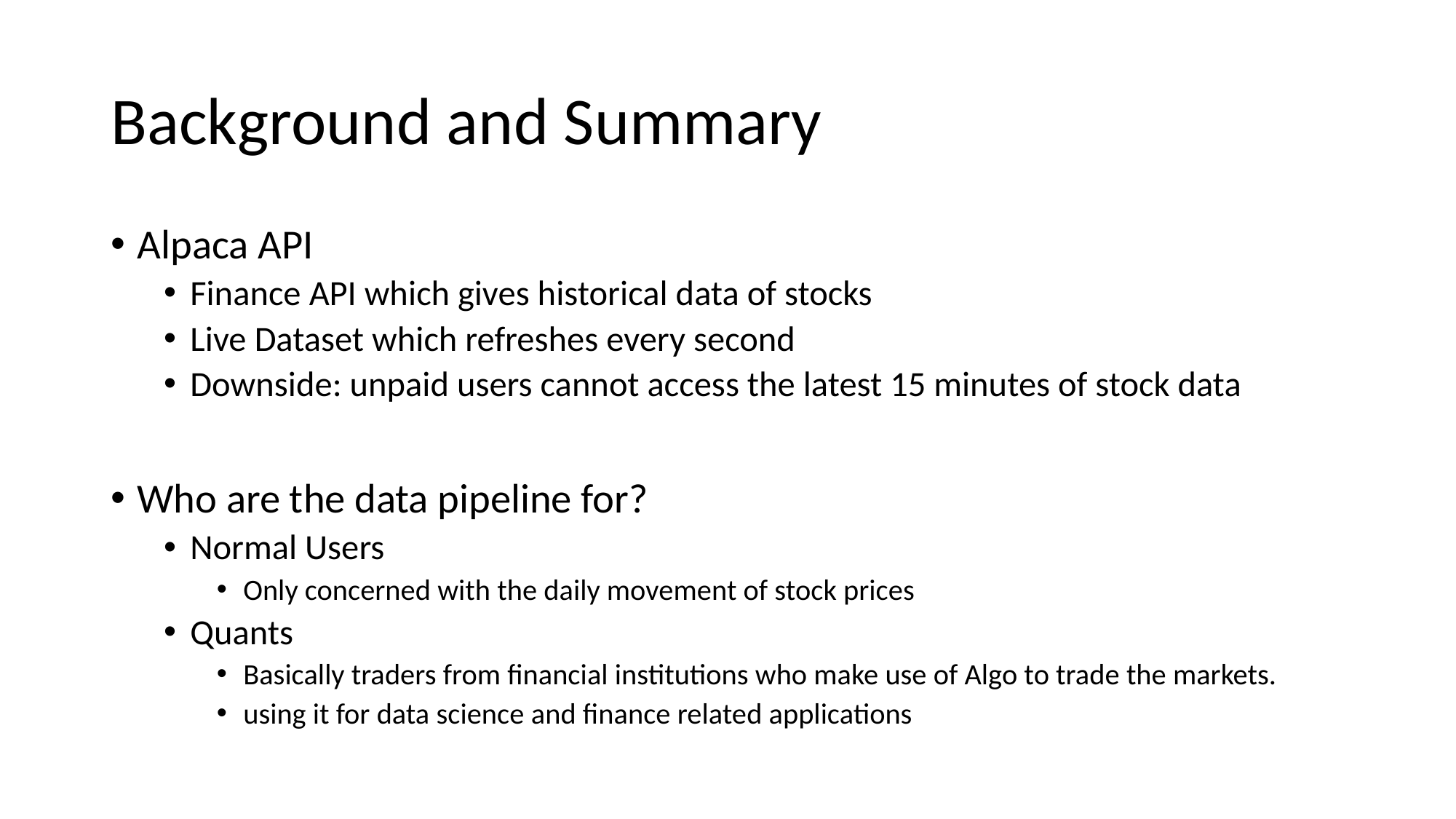

# Background and Summary
Alpaca API
Finance API which gives historical data of stocks
Live Dataset which refreshes every second
Downside: unpaid users cannot access the latest 15 minutes of stock data

Who are the data pipeline for?
Normal Users
Only concerned with the daily movement of stock prices
Quants
Basically traders from financial institutions who make use of Algo to trade the markets.
using it for data science and finance related applications